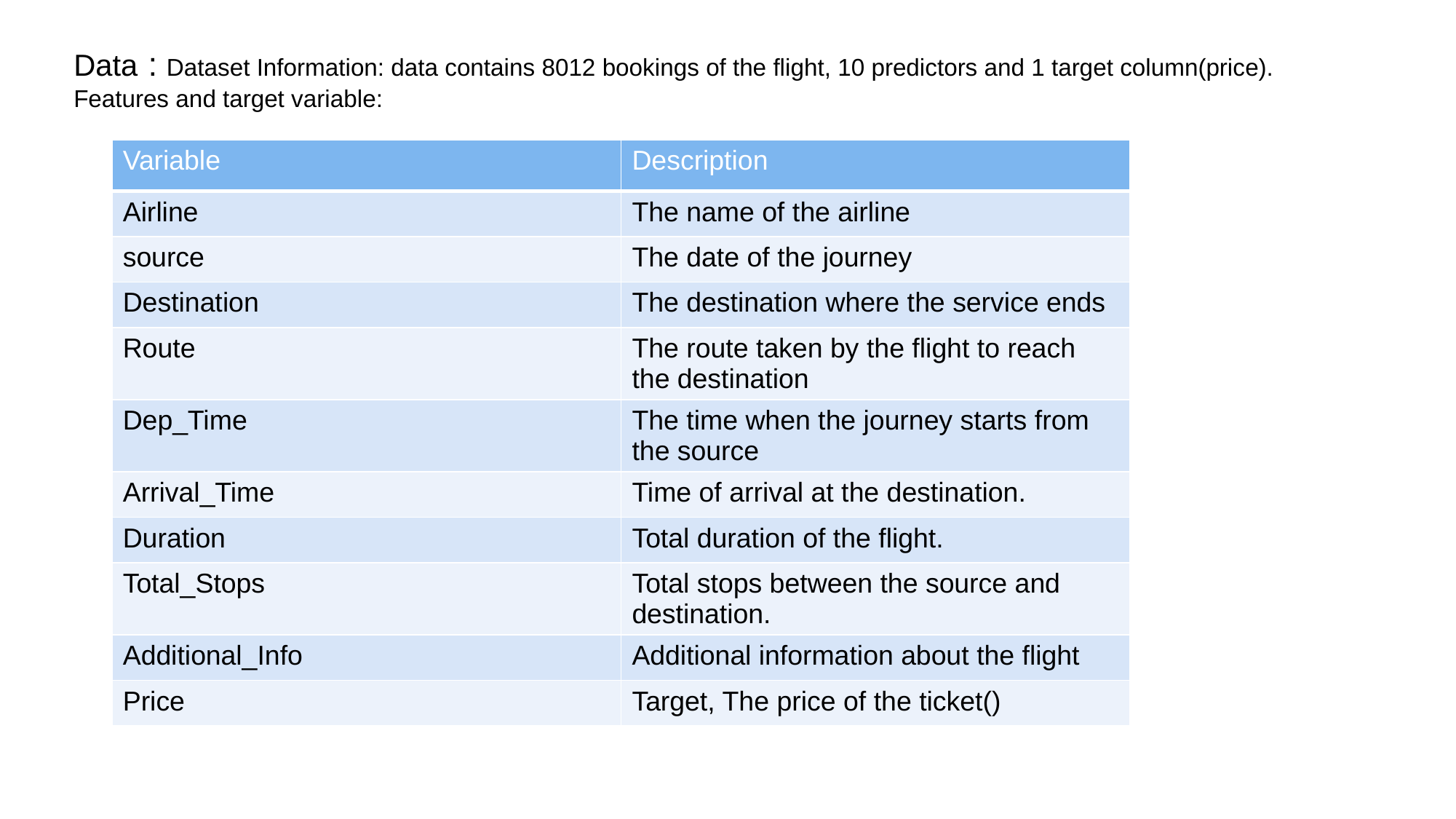

Data : Dataset Information: data contains 8012 bookings of the flight, 10 predictors and 1 target column(price). Features and target variable:

| Variable | Description |
| --- | --- |
| Airline | The name of the airline |
| source | The date of the journey |
| Destination | The destination where the service ends |
| Route | The route taken by the flight to reach the destination |
| Dep\_Time | The time when the journey starts from the source |
| Arrival\_Time | Time of arrival at the destination. |
| Duration | Total duration of the flight. |
| Total\_Stops | Total stops between the source and destination. |
| Additional\_Info | Additional information about the flight |
| Price | Target, The price of the ticket() |